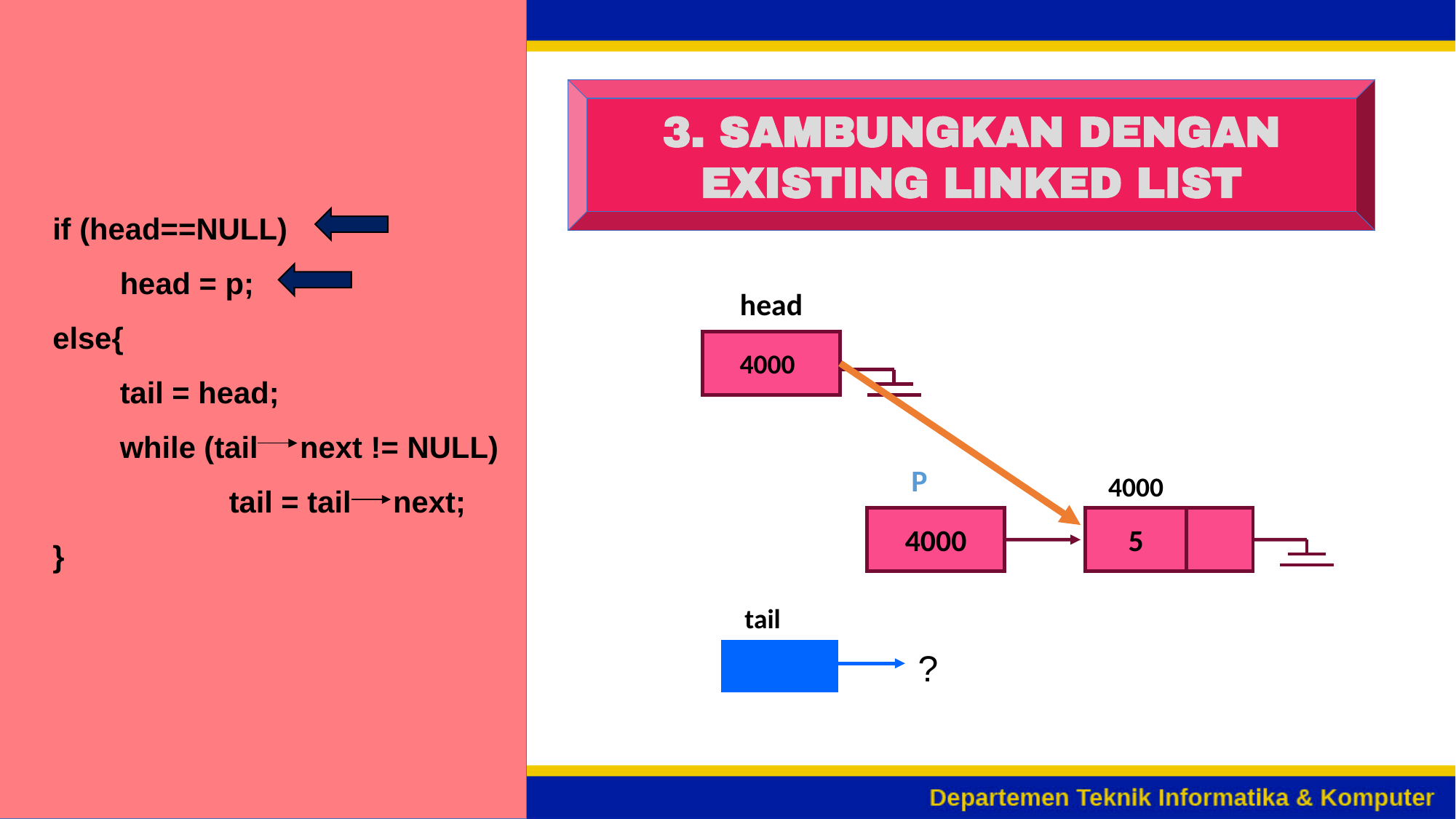

if (head==NULL)
	head = p;
     else{
	tail = head;
	while (tail     next != NULL)
		tail = tail     next;
     }

3. SAMBUNGKAN DENGAN EXISTING LINKED LIST

head

4000
p
4000
4000
5

tail
?